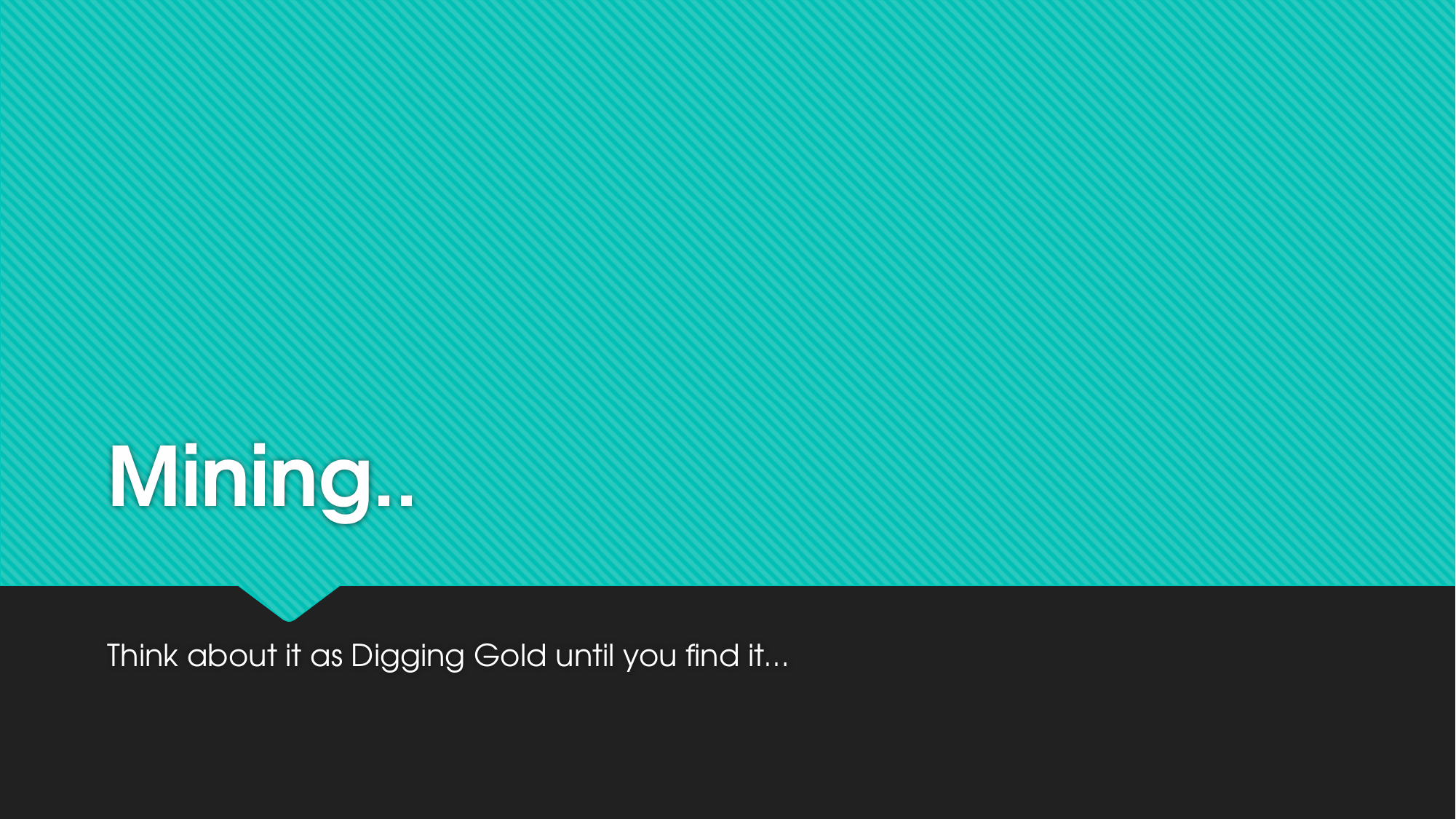

# Mining..
Think about it as Digging Gold until you find it…